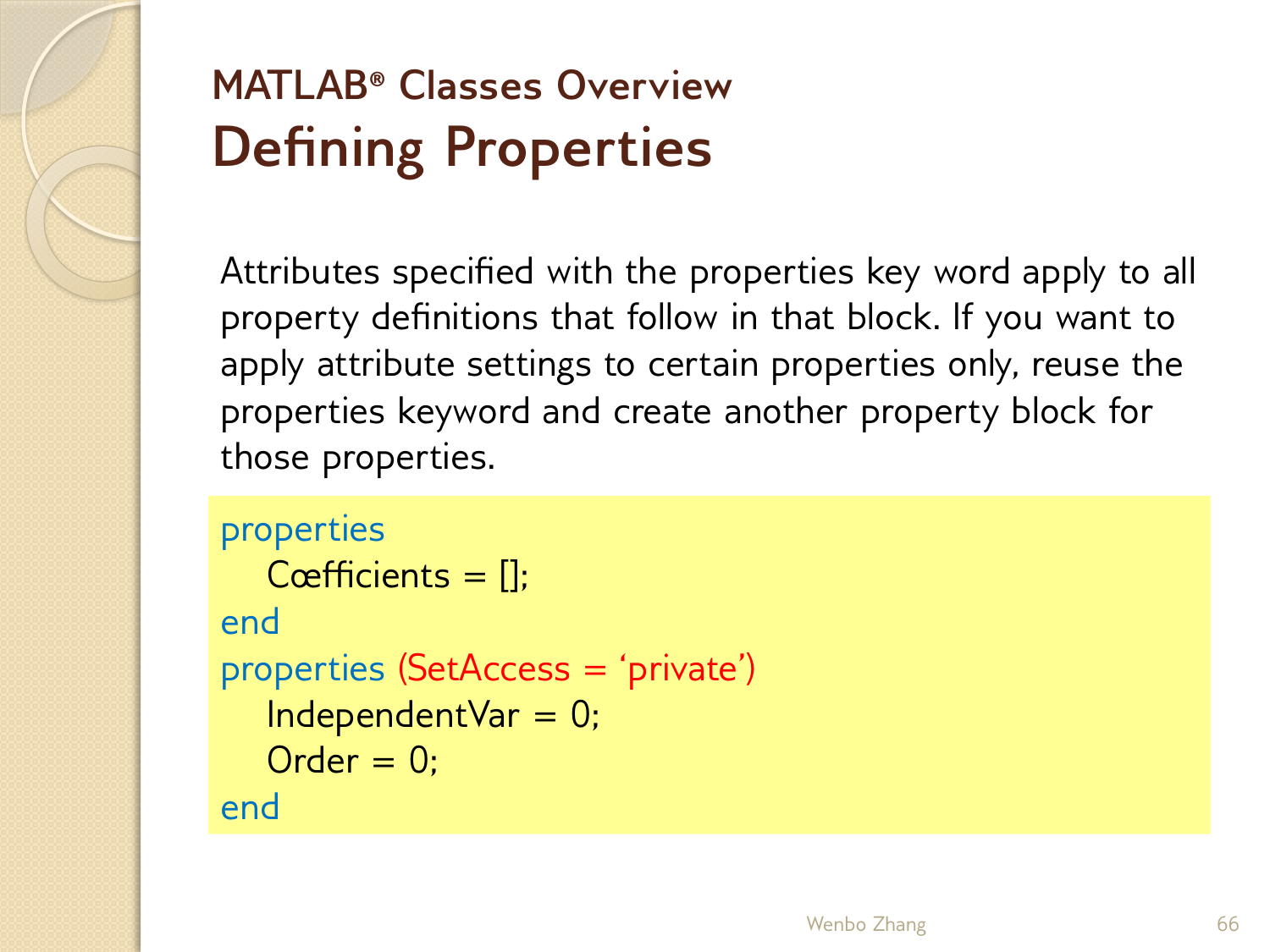

# MATLAB® Classes Overview Defining Properties
Attributes specified with the properties key word apply to all property definitions that follow in that block. If you want to apply attribute settings to certain properties only, reuse the properties keyword and create another property block for those properties.
properties
    Coefficients = [];
end
properties (SetAccess = ‘private’)
    IndependentVar = 0;
    Order = 0;
end
Wenbo Zhang
66